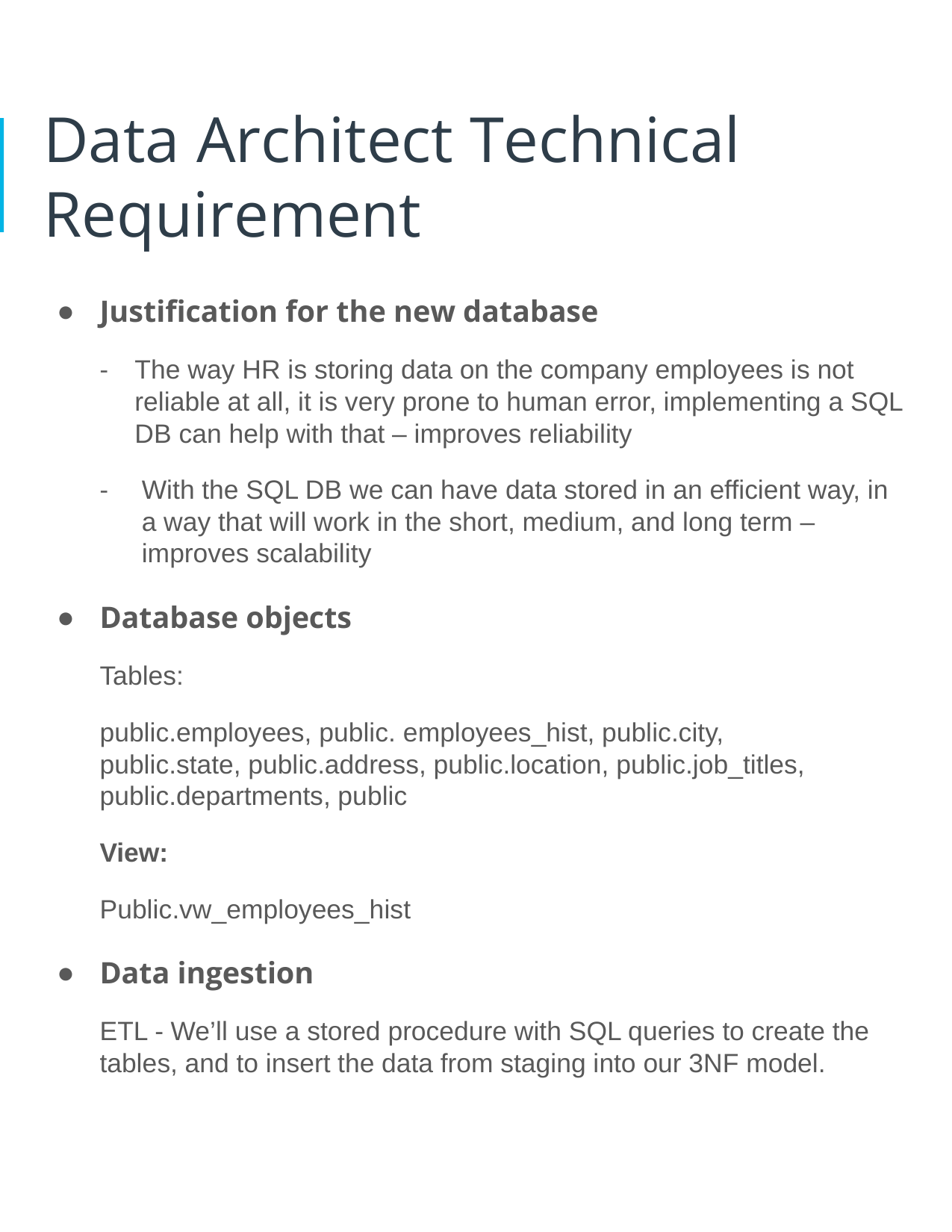

# Data Architect Technical Requirement
Justification for the new database
The way HR is storing data on the company employees is not reliable at all, it is very prone to human error, implementing a SQL DB can help with that – improves reliability
With the SQL DB we can have data stored in an efficient way, in a way that will work in the short, medium, and long term – improves scalability
Database objects
Tables:
public.employees, public. employees_hist, public.city,
public.state, public.address, public.location, public.job_titles, public.departments, public
View:
Public.vw_employees_hist
Data ingestion
ETL - We’ll use a stored procedure with SQL queries to create the tables, and to insert the data from staging into our 3NF model.